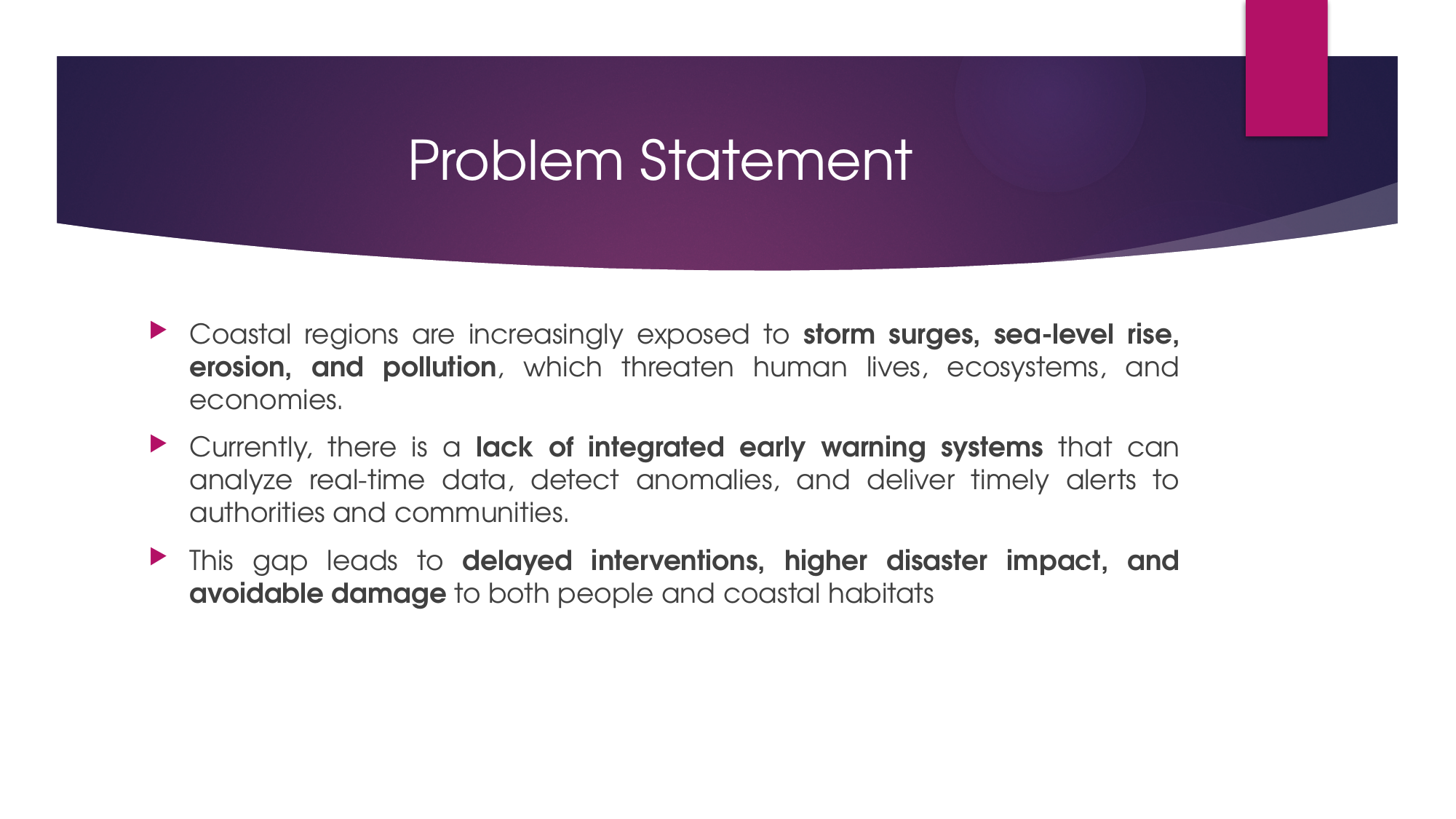

# Problem Statement
Coastal regions are increasingly exposed to storm surges, sea-level rise, erosion, and pollution, which threaten human lives, ecosystems, and economies.
Currently, there is a lack of integrated early warning systems that can analyze real-time data, detect anomalies, and deliver timely alerts to authorities and communities.
This gap leads to delayed interventions, higher disaster impact, and avoidable damage to both people and coastal habitats